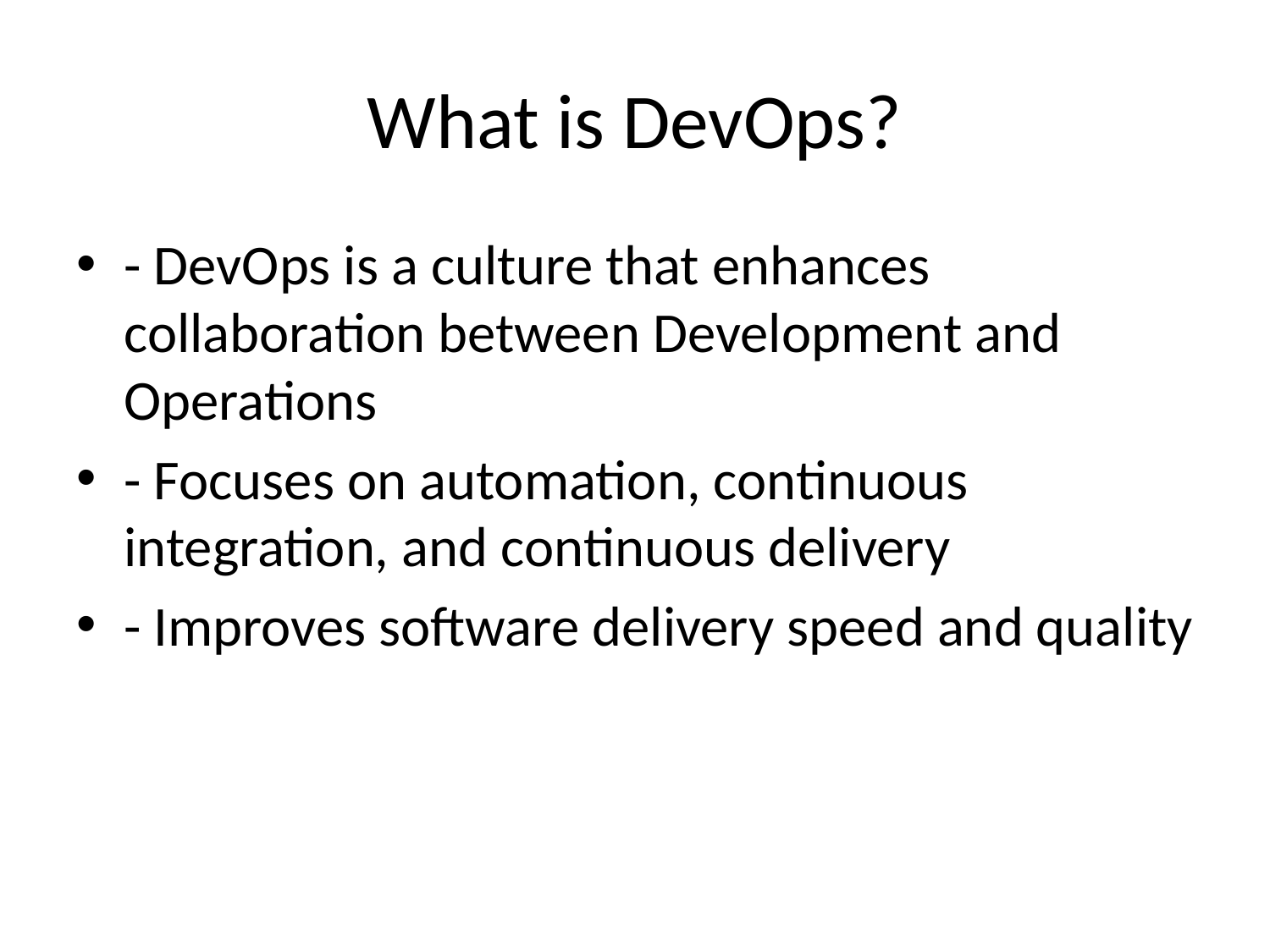

# What is DevOps?
- DevOps is a culture that enhances collaboration between Development and Operations
- Focuses on automation, continuous integration, and continuous delivery
- Improves software delivery speed and quality